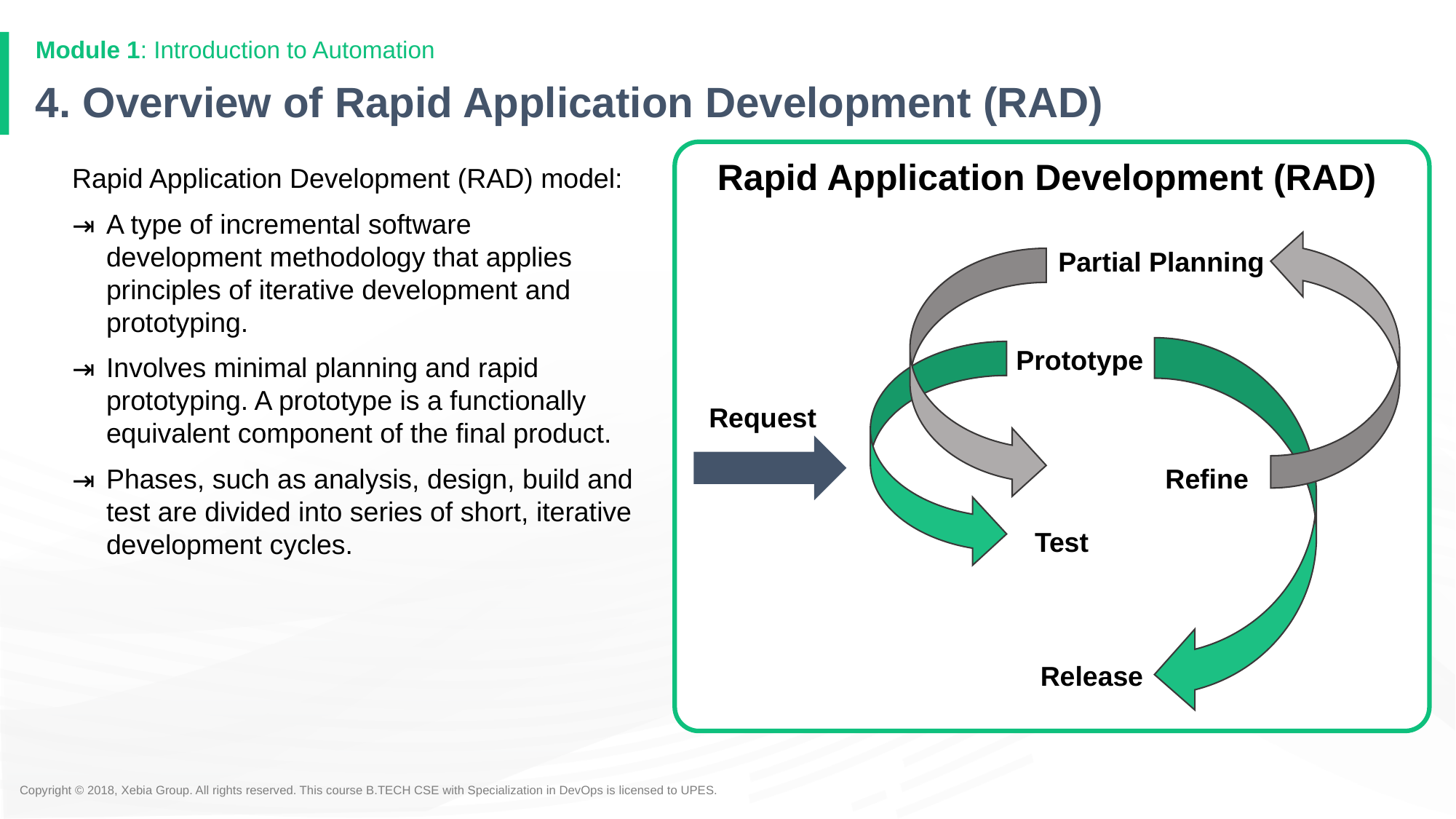

Module 1: Introduction to Automation
4. Overview of Rapid Application Development (RAD)
Rapid Application Development (RAD)

Partial Planning

Prototype

Request

Refine
Test
Release
Rapid Application Development (RAD) model:
A type of incremental software development methodology that applies principles of iterative development and prototyping.
Involves minimal planning and rapid prototyping. A prototype is a functionally equivalent component of the final product.
Phases, such as analysis, design, build and test are divided into series of short, iterative development cycles.